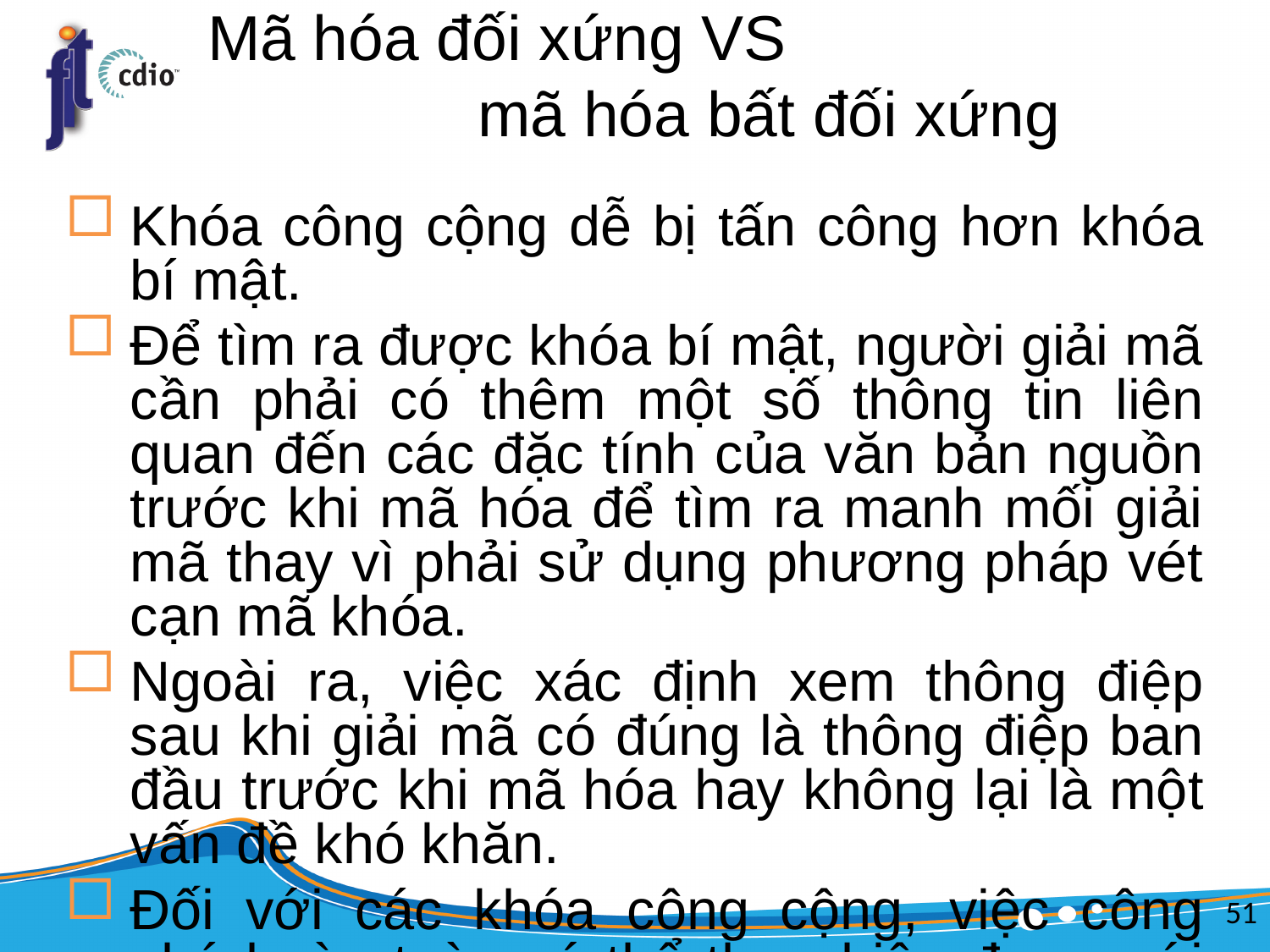

# Mã hóa đối xứng VS                                mã hóa bất đối xứng
Khóa công cộng dễ bị tấn công hơn khóa bí mật.
Để tìm ra được khóa bí mật, người giải mã cần phải có thêm một số thông tin liên quan đến các đặc tính của văn bản nguồn trước khi mã hóa để tìm ra manh mối giải mã thay vì phải sử dụng phương pháp vét cạn mã khóa.
Ngoài ra, việc xác định xem thông điệp sau khi giải mã có đúng là thông điệp ban đầu trước khi mã hóa hay không lại là một vấn đề khó khăn.
Đối với các khóa công cộng, việc công phá hoàn toàn có thể thực hiện được với điều kiện có đủ tài nguyên và thời gian xử lý.
51